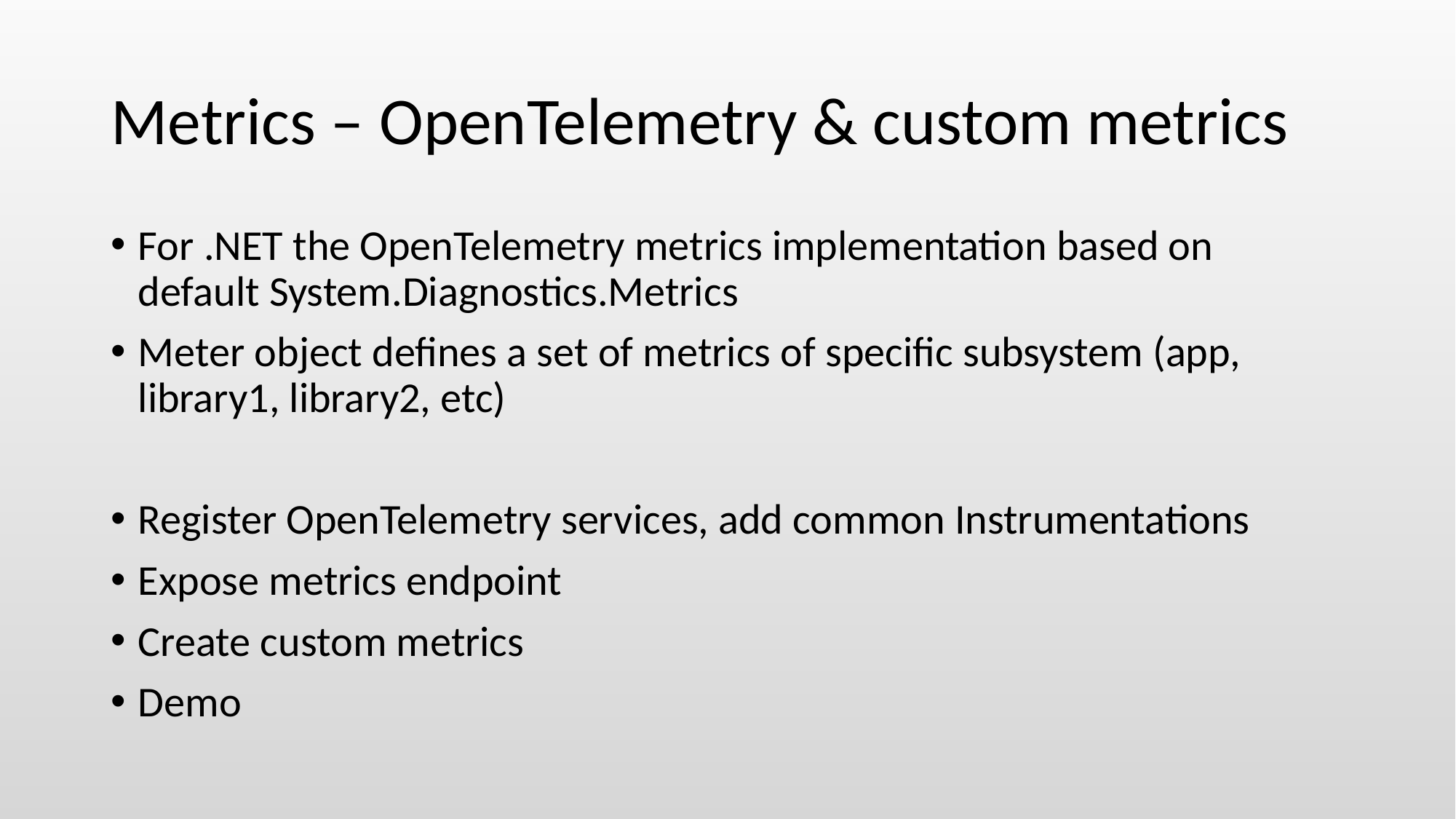

# Metrics – OpenTelemetry & custom metrics
For .NET the OpenTelemetry metrics implementation based on default System.Diagnostics.Metrics
Meter object defines a set of metrics of specific subsystem (app, library1, library2, etc)

Register OpenTelemetry services, add common Instrumentations
Expose metrics endpoint
Create custom metrics
Demo